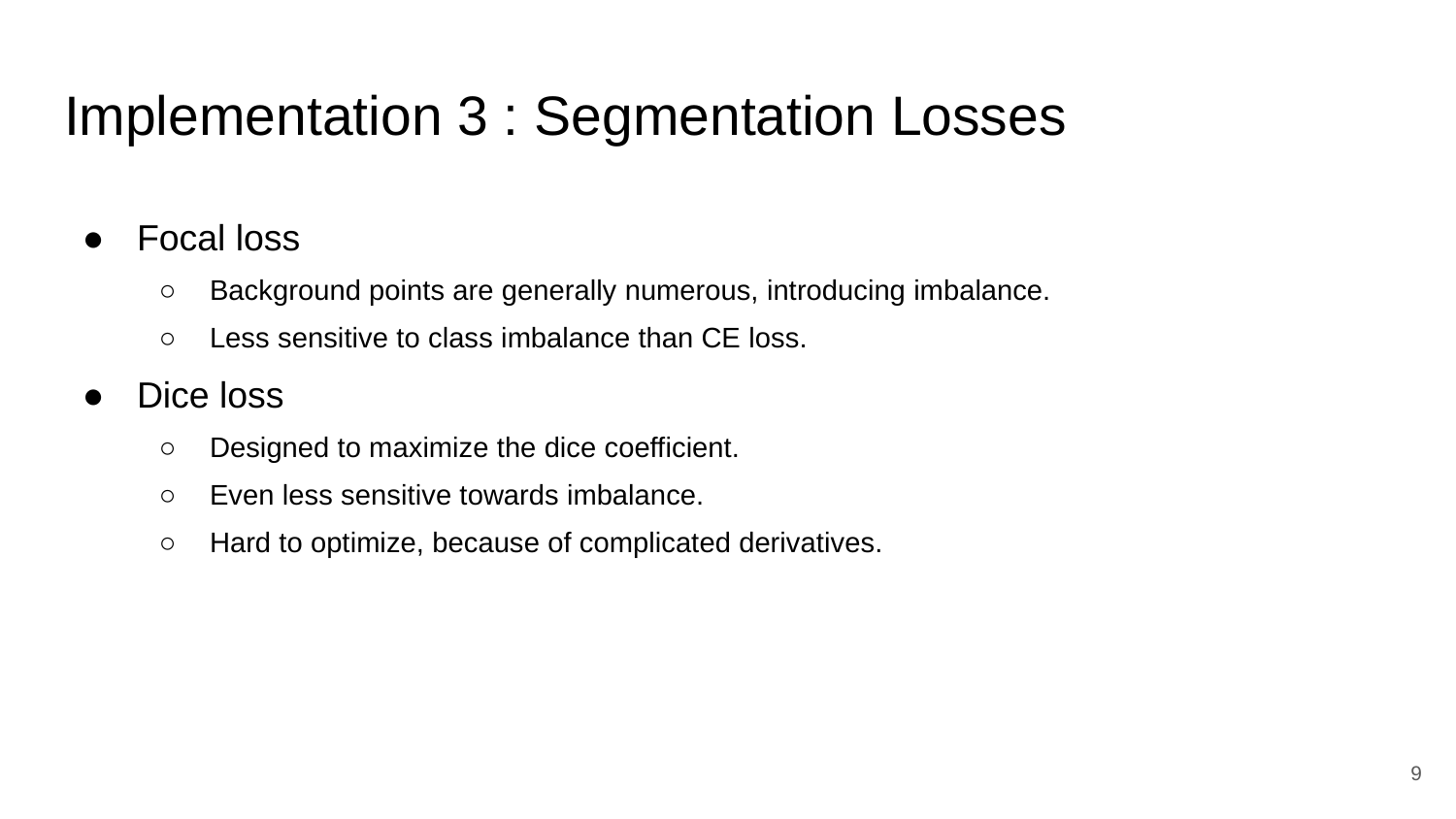

# Implementation 3 : Segmentation Losses
Focal loss
Background points are generally numerous, introducing imbalance.
Less sensitive to class imbalance than CE loss.
Dice loss
Designed to maximize the dice coefficient.
Even less sensitive towards imbalance.
Hard to optimize, because of complicated derivatives.
9